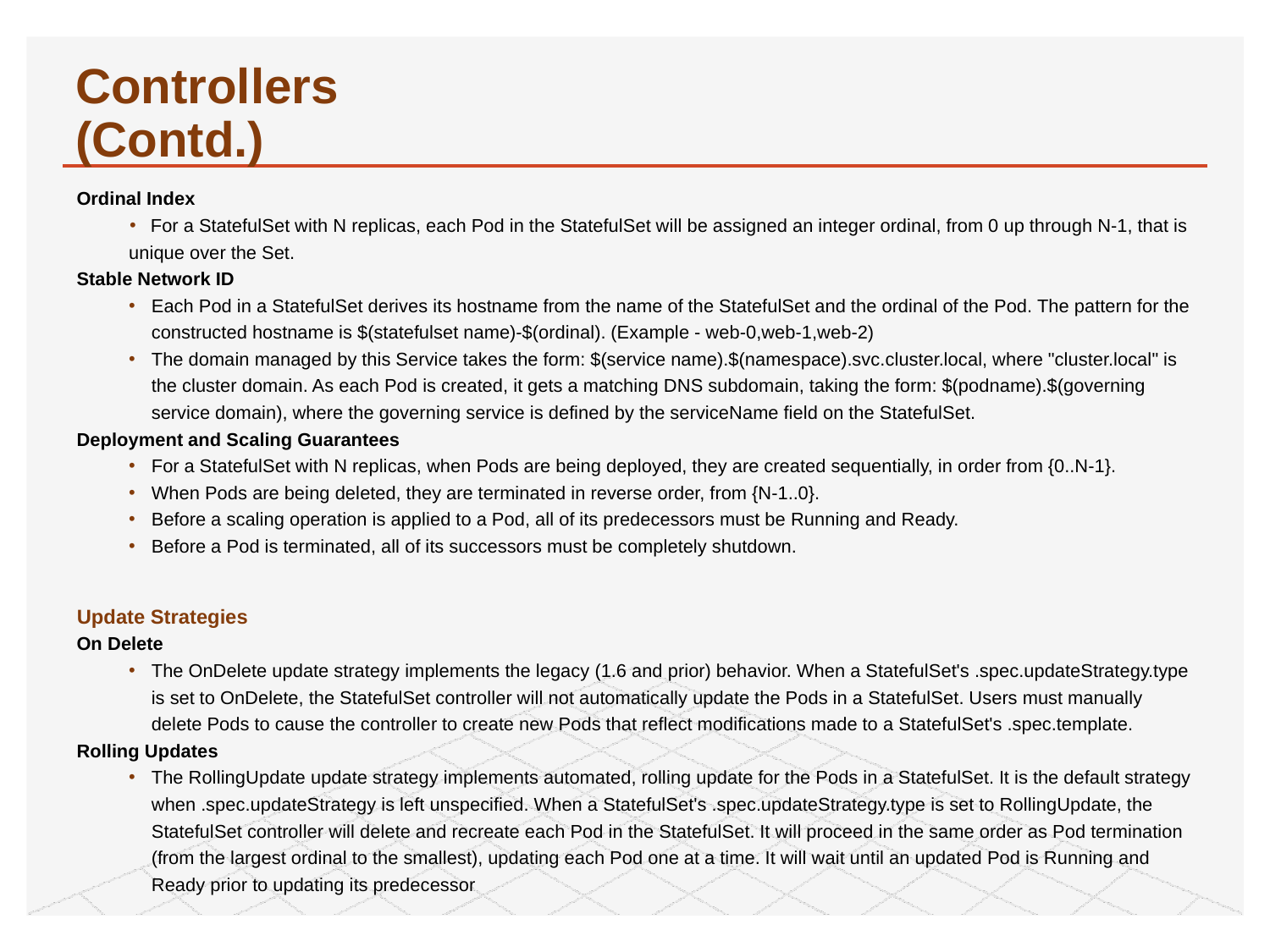

# Controllers						   (Contd.)
Ordinal Index
   For a StatefulSet with N replicas, each Pod in the StatefulSet will be assigned an integer ordinal, from 0 up through N-1, that is unique over the Set.
Stable Network ID
Each Pod in a StatefulSet derives its hostname from the name of the StatefulSet and the ordinal of the Pod. The pattern for the constructed hostname is $(statefulset name)-$(ordinal). (Example - web-0,web-1,web-2)
The domain managed by this Service takes the form: $(service name).$(namespace).svc.cluster.local, where "cluster.local" is the cluster domain. As each Pod is created, it gets a matching DNS subdomain, taking the form: $(podname).$(governing service domain), where the governing service is defined by the serviceName field on the StatefulSet.
Deployment and Scaling Guarantees
For a StatefulSet with N replicas, when Pods are being deployed, they are created sequentially, in order from {0..N-1}.
When Pods are being deleted, they are terminated in reverse order, from {N-1..0}.
Before a scaling operation is applied to a Pod, all of its predecessors must be Running and Ready.
Before a Pod is terminated, all of its successors must be completely shutdown.

Update Strategies
On Delete
The OnDelete update strategy implements the legacy (1.6 and prior) behavior. When a StatefulSet's .spec.updateStrategy.type is set to OnDelete, the StatefulSet controller will not automatically update the Pods in a StatefulSet. Users must manually delete Pods to cause the controller to create new Pods that reflect modifications made to a StatefulSet's .spec.template.
Rolling Updates
The RollingUpdate update strategy implements automated, rolling update for the Pods in a StatefulSet. It is the default strategy when .spec.updateStrategy is left unspecified. When a StatefulSet's .spec.updateStrategy.type is set to RollingUpdate, the StatefulSet controller will delete and recreate each Pod in the StatefulSet. It will proceed in the same order as Pod termination (from the largest ordinal to the smallest), updating each Pod one at a time. It will wait until an updated Pod is Running and Ready prior to updating its predecessor